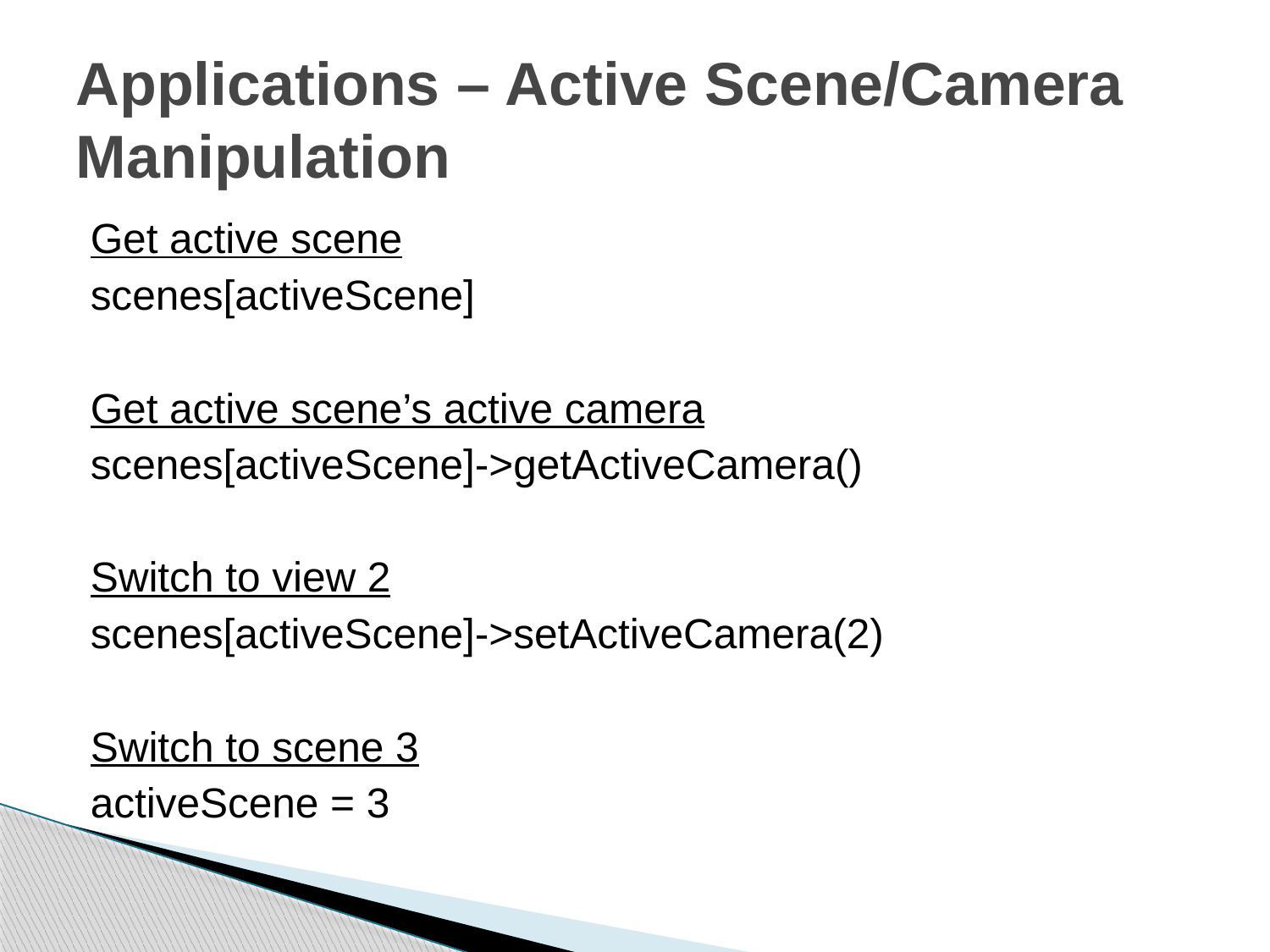

# Applications – Active Scene/Camera Manipulation
Get active scene
scenes[activeScene]

Get active scene’s active camera
scenes[activeScene]->getActiveCamera()

Switch to view 2
scenes[activeScene]->setActiveCamera(2)

Switch to scene 3
activeScene = 3